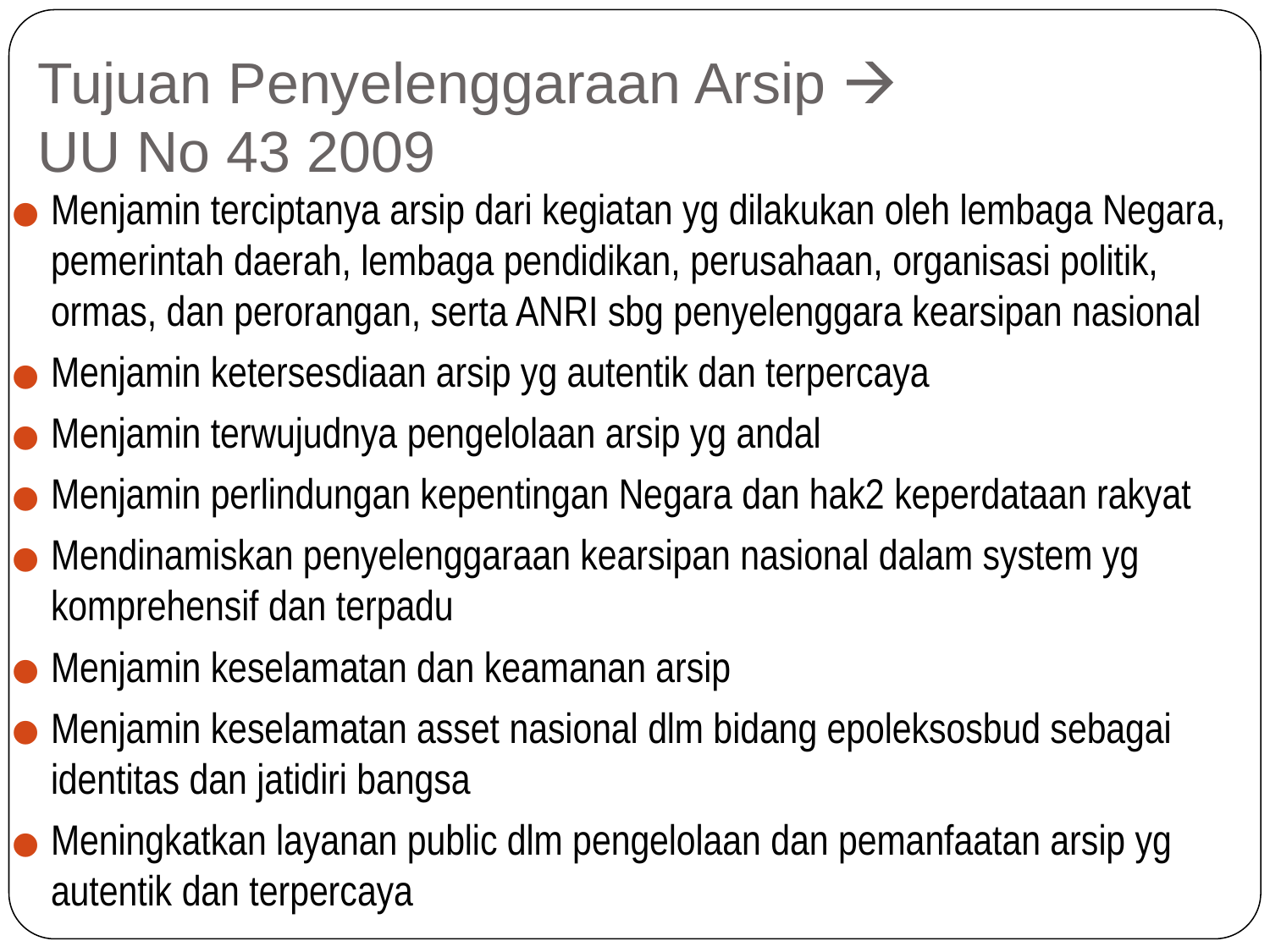

# Tujuan Penyelenggaraan Arsip 🡪 UU No 43 2009
Menjamin terciptanya arsip dari kegiatan yg dilakukan oleh lembaga Negara, pemerintah daerah, lembaga pendidikan, perusahaan, organisasi politik, ormas, dan perorangan, serta ANRI sbg penyelenggara kearsipan nasional
Menjamin ketersesdiaan arsip yg autentik dan terpercaya
Menjamin terwujudnya pengelolaan arsip yg andal
Menjamin perlindungan kepentingan Negara dan hak2 keperdataan rakyat
Mendinamiskan penyelenggaraan kearsipan nasional dalam system yg komprehensif dan terpadu
Menjamin keselamatan dan keamanan arsip
Menjamin keselamatan asset nasional dlm bidang epoleksosbud sebagai identitas dan jatidiri bangsa
Meningkatkan layanan public dlm pengelolaan dan pemanfaatan arsip yg autentik dan terpercaya